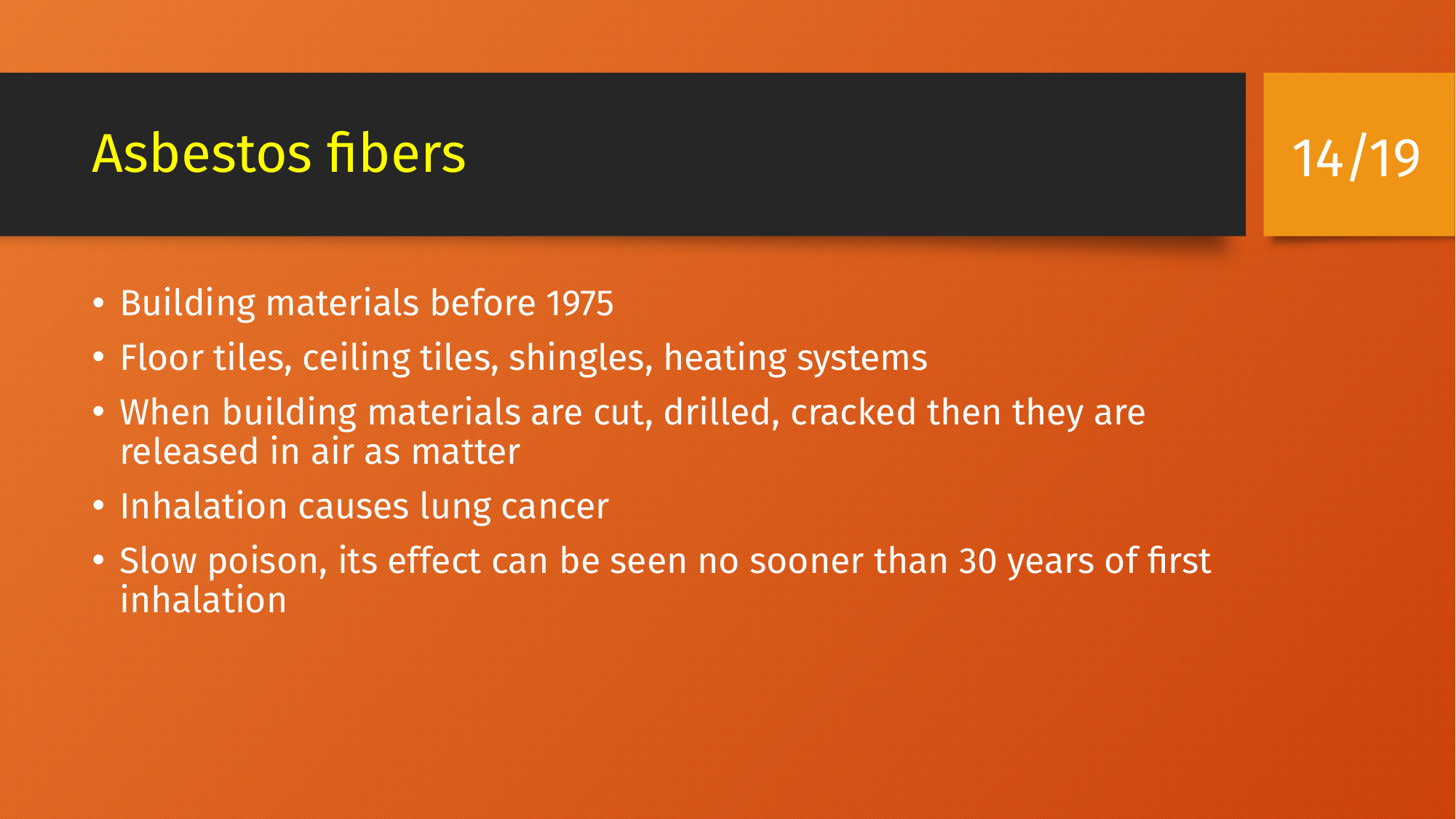

14/19
# Asbestos fibers
Building materials before 1975
Floor tiles, ceiling tiles, shingles, heating systems
When building materials are cut, drilled, cracked then they are released in air as matter
Inhalation causes lung cancer
Slow poison, its effect can be seen no sooner than 30 years of first inhalation